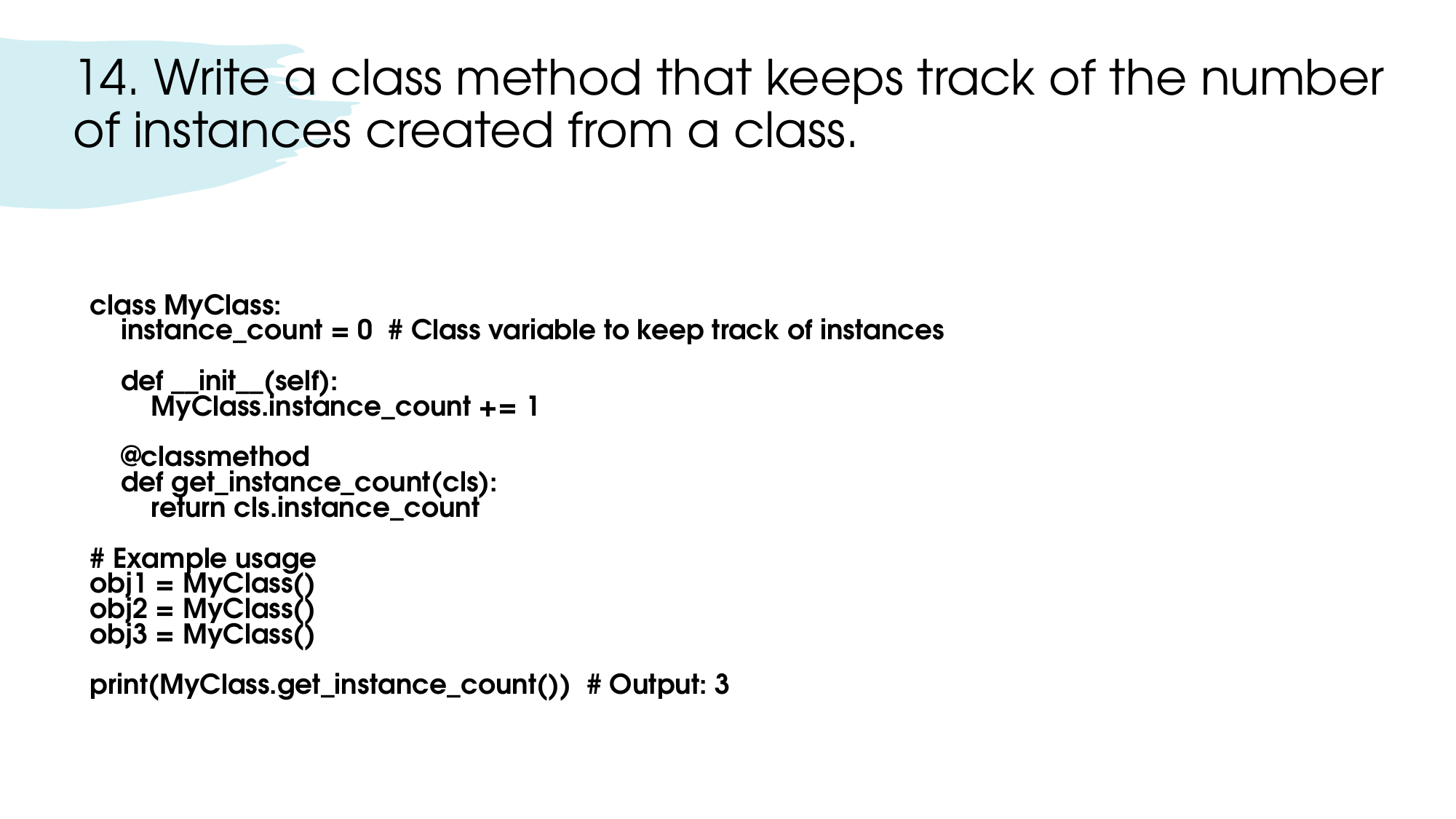

# 14. Write a class method that keeps track of the number of instances created from a class.
| class MyClass: instance\_count = 0 # Class variable to keep track of instances def \_\_init\_\_(self): MyClass.instance\_count += 1 @classmethod def get\_instance\_count(cls): return cls.instance\_count # Example usage obj1 = MyClass() obj2 = MyClass() obj3 = MyClass() print(MyClass.get\_instance\_count()) # Output: 3 |
| --- |

|  |
| --- |